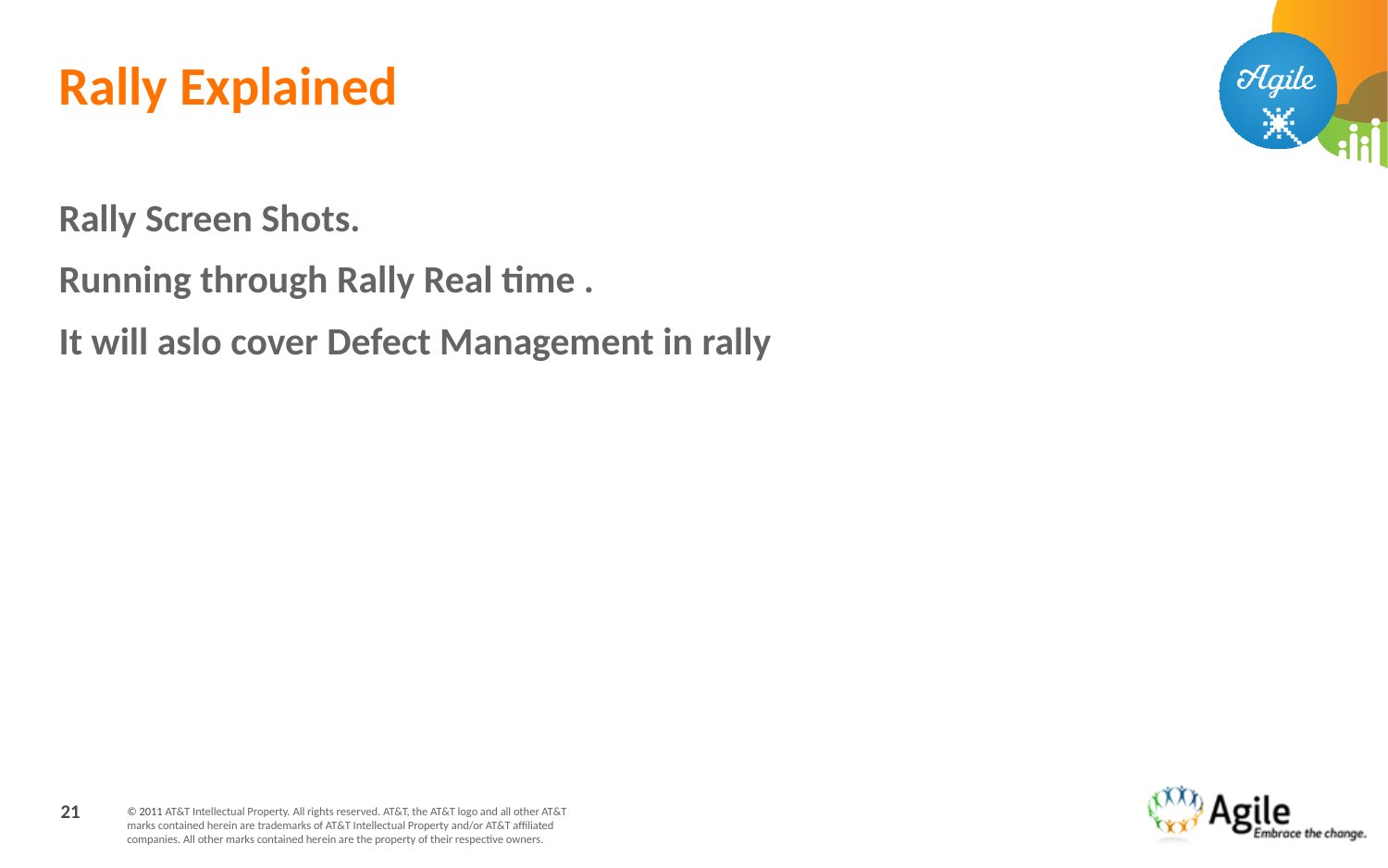

# Rally Explained
Rally Screen Shots.
Running through Rally Real time .
It will aslo cover Defect Management in rally
21